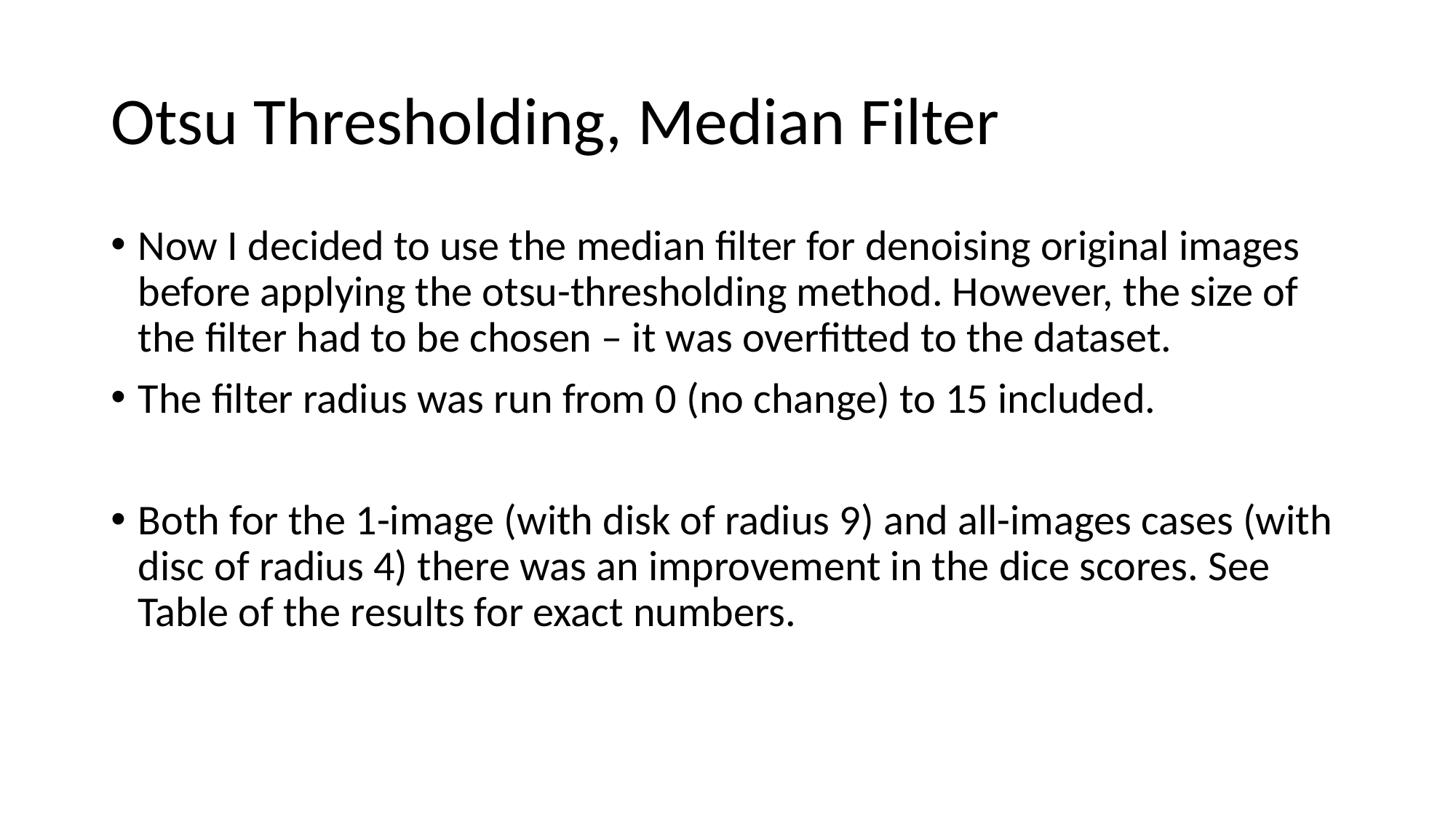

# Otsu Thresholding, Median Filter
Now I decided to use the median filter for denoising original images before applying the otsu-thresholding method. However, the size of the filter had to be chosen – it was overfitted to the dataset.
The filter radius was run from 0 (no change) to 15 included.

Both for the 1-image (with disk of radius 9) and all-images cases (with disc of radius 4) there was an improvement in the dice scores. See Table of the results for exact numbers.